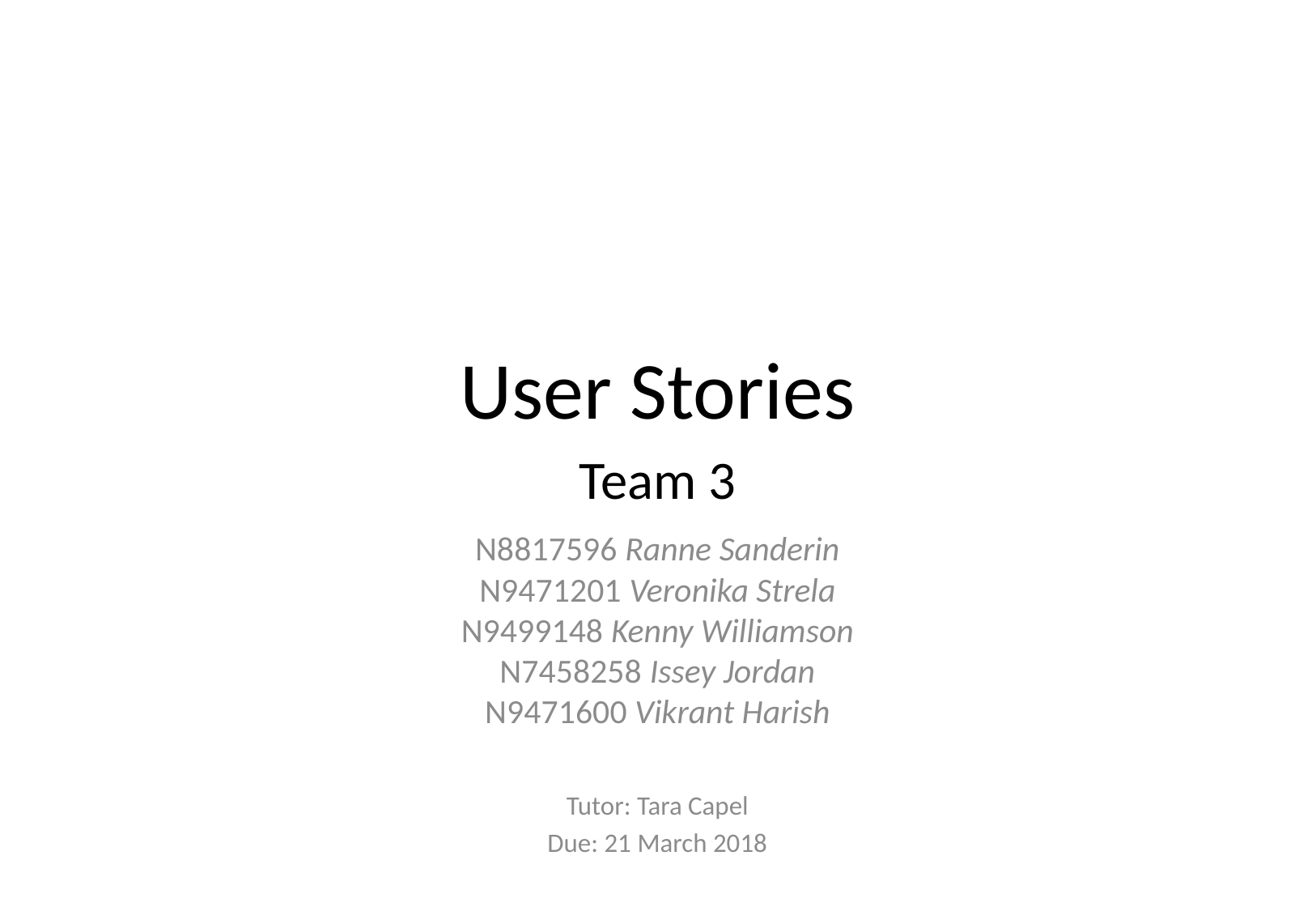

# User Stories
Team 3
N8817596 Ranne Sanderin
N9471201 Veronika Strela
N9499148 Kenny Williamson
N7458258 Issey Jordan
N9471600 Vikrant Harish
Tutor: Tara Capel
Due: 21 March 2018